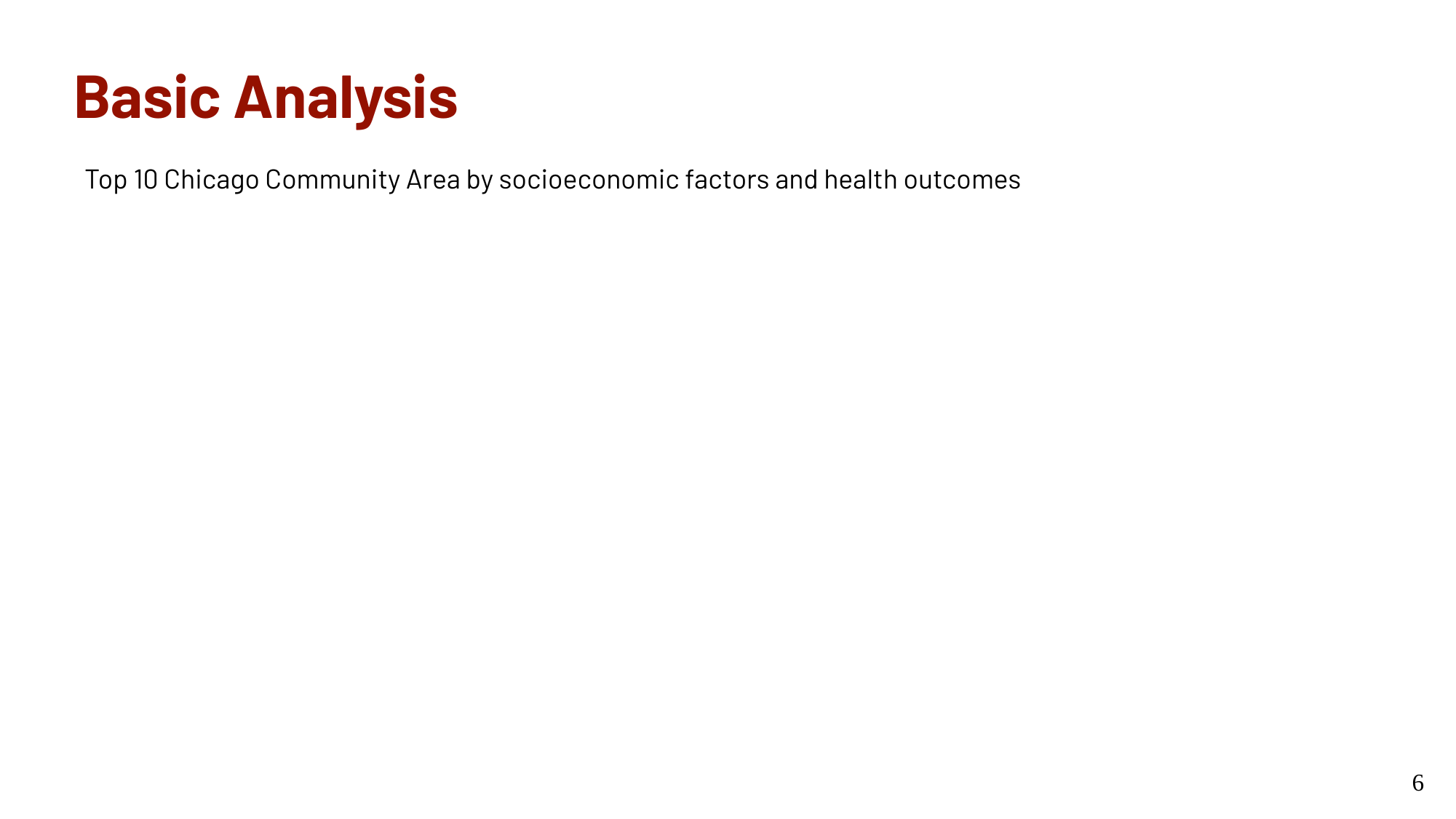

Basic Analysis
Top 10 Chicago Community Area by socioeconomic factors and health outcomes
6